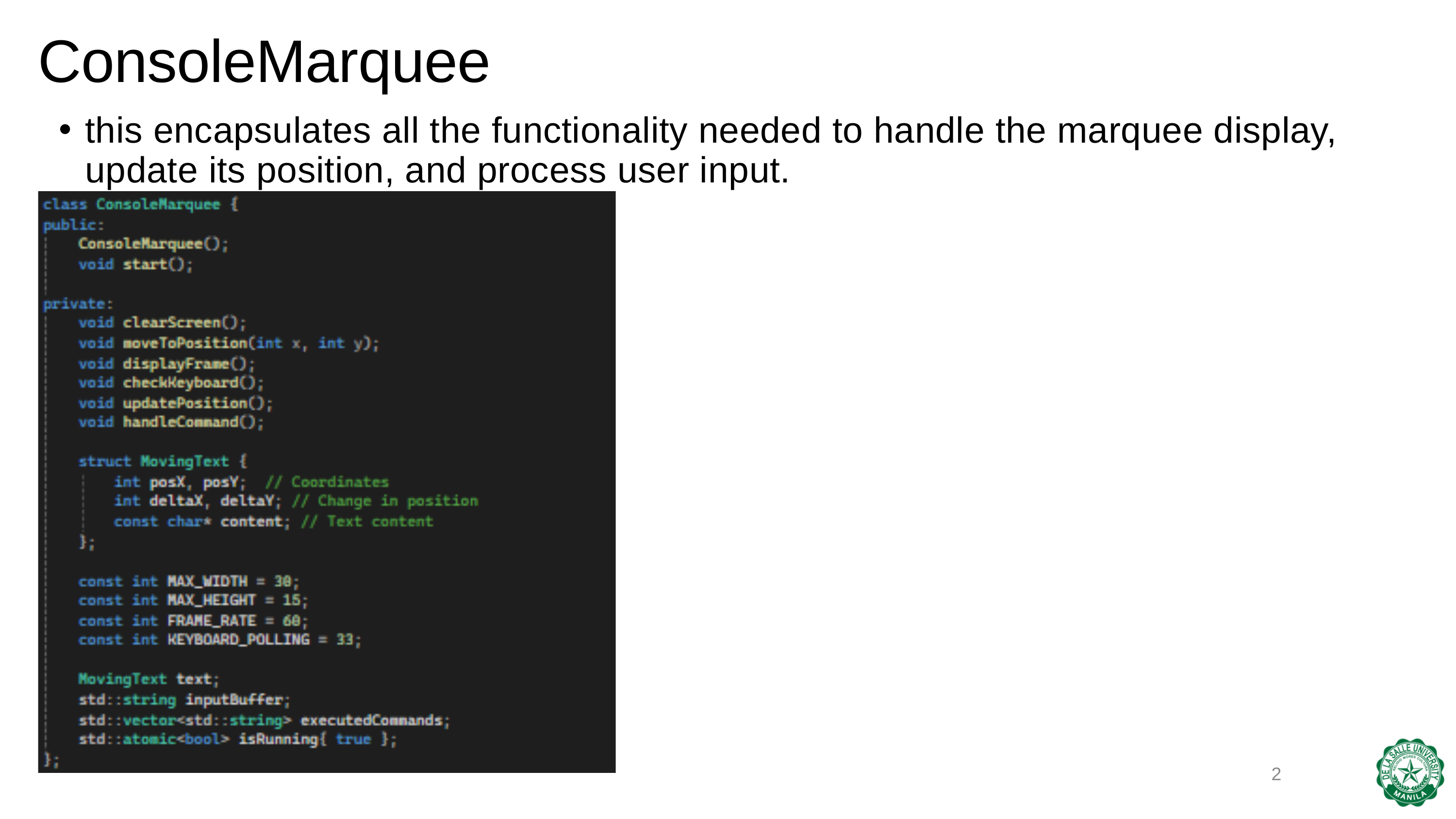

ConsoleMarquee
this encapsulates all the functionality needed to handle the marquee display, update its position, and process user input.

2